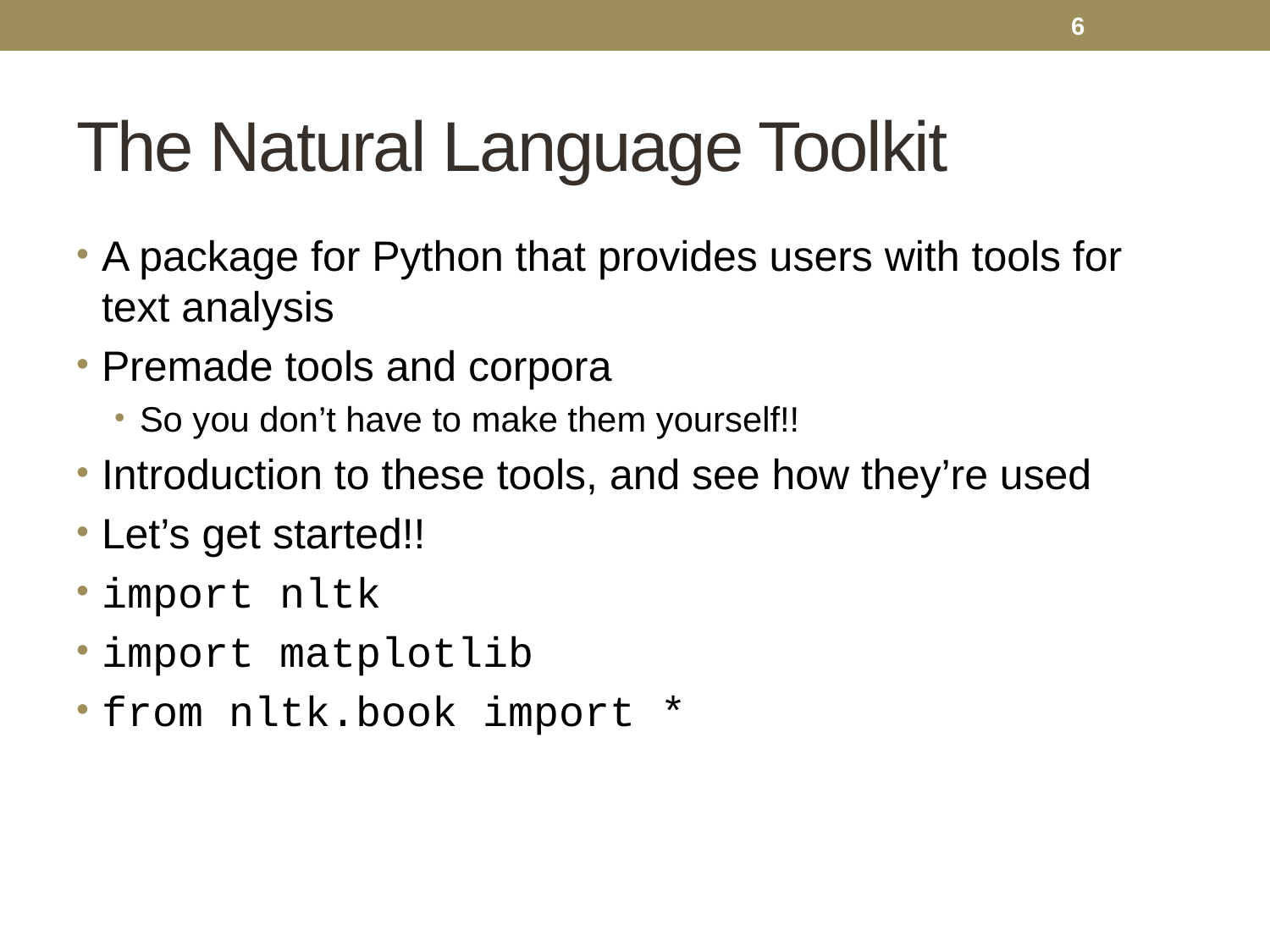

6
# The Natural Language Toolkit
A package for Python that provides users with tools for text analysis
Premade tools and corpora
So you don’t have to make them yourself!!
Introduction to these tools, and see how they’re used
Let’s get started!!
import nltk
import matplotlib
from nltk.book import *